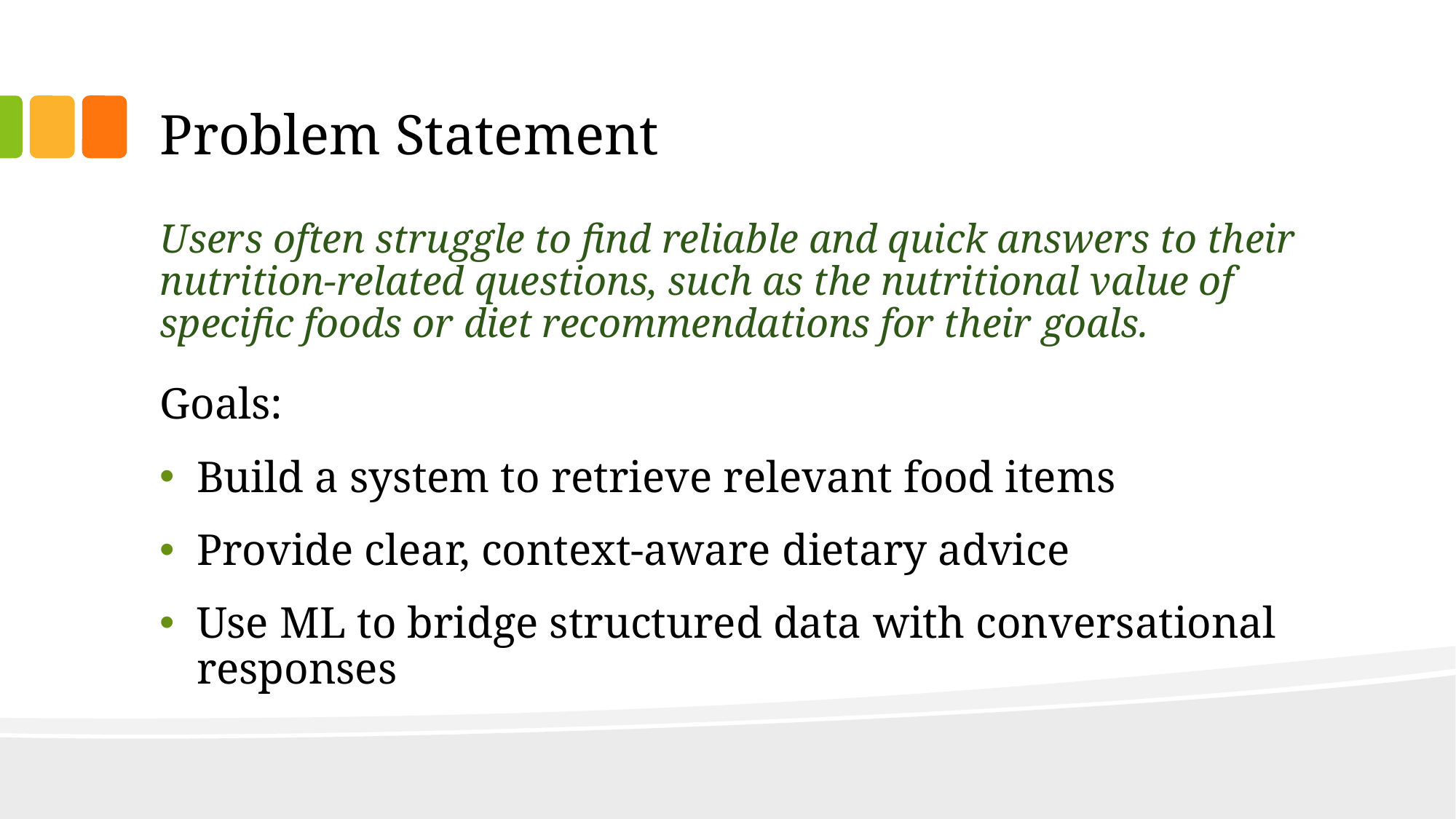

# Problem Statement
Users often struggle to find reliable and quick answers to their nutrition-related questions, such as the nutritional value of specific foods or diet recommendations for their goals.

Goals:
Build a system to retrieve relevant food items
Provide clear, context-aware dietary advice
Use ML to bridge structured data with conversational responses